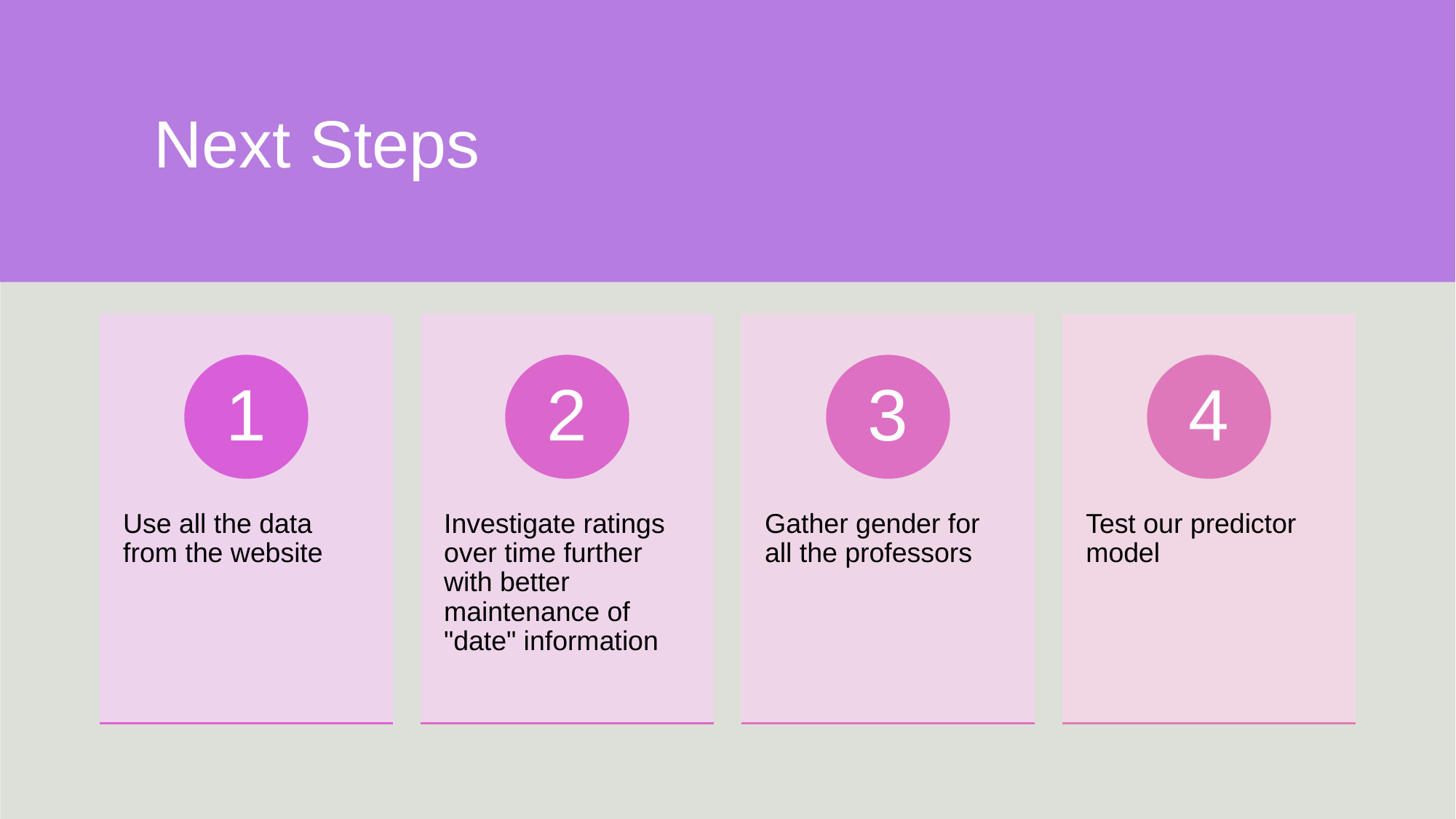

# Next Steps
Use all the data from the website
1
Investigate ratings over time further with better maintenance of "date" information
2
Gather gender for all the professors
3
Test our predictor model
4